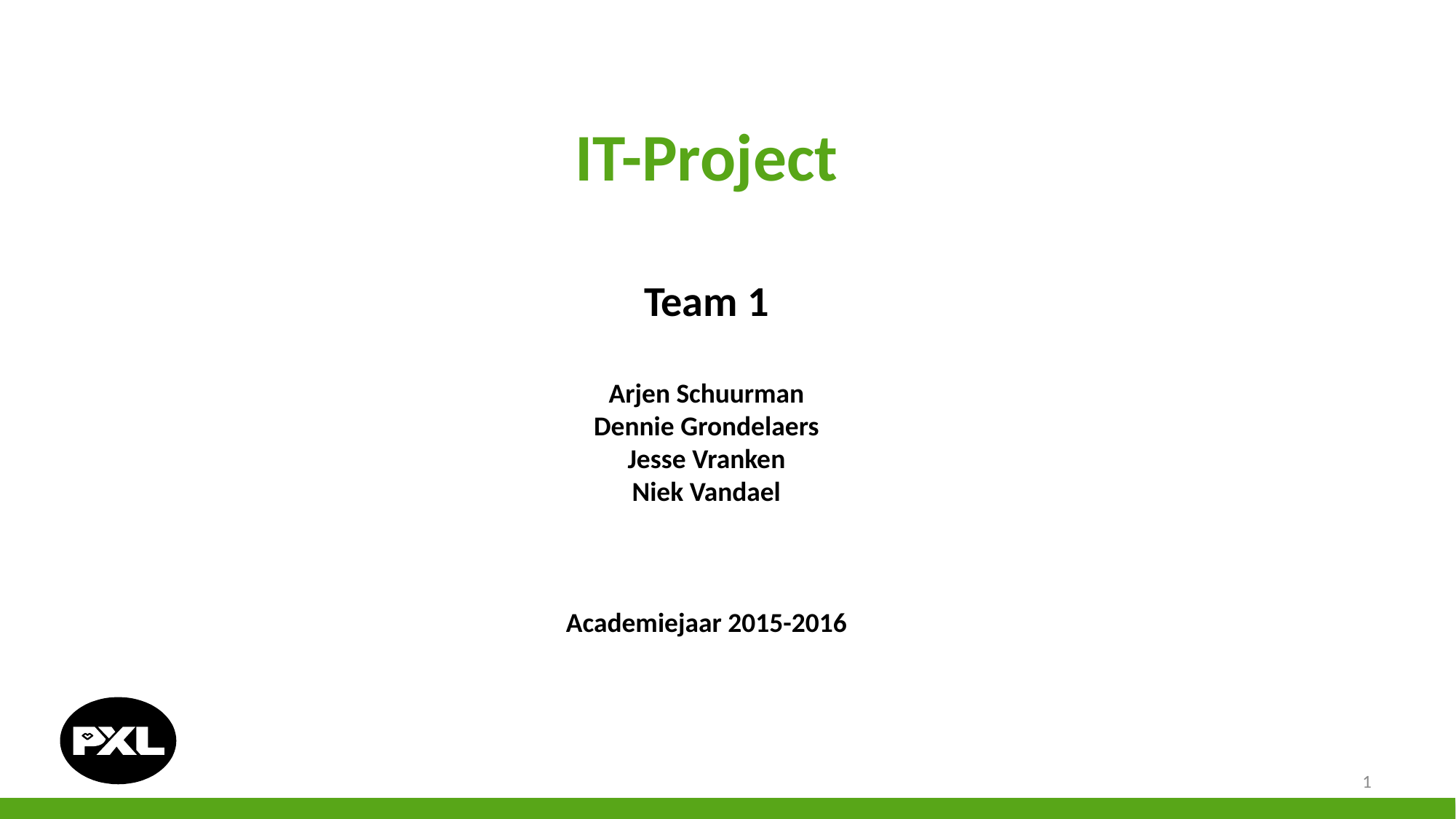

IT-Project
Team 1
Arjen Schuurman
Dennie Grondelaers
Jesse Vranken
Niek Vandael
Academiejaar 2015-2016
1